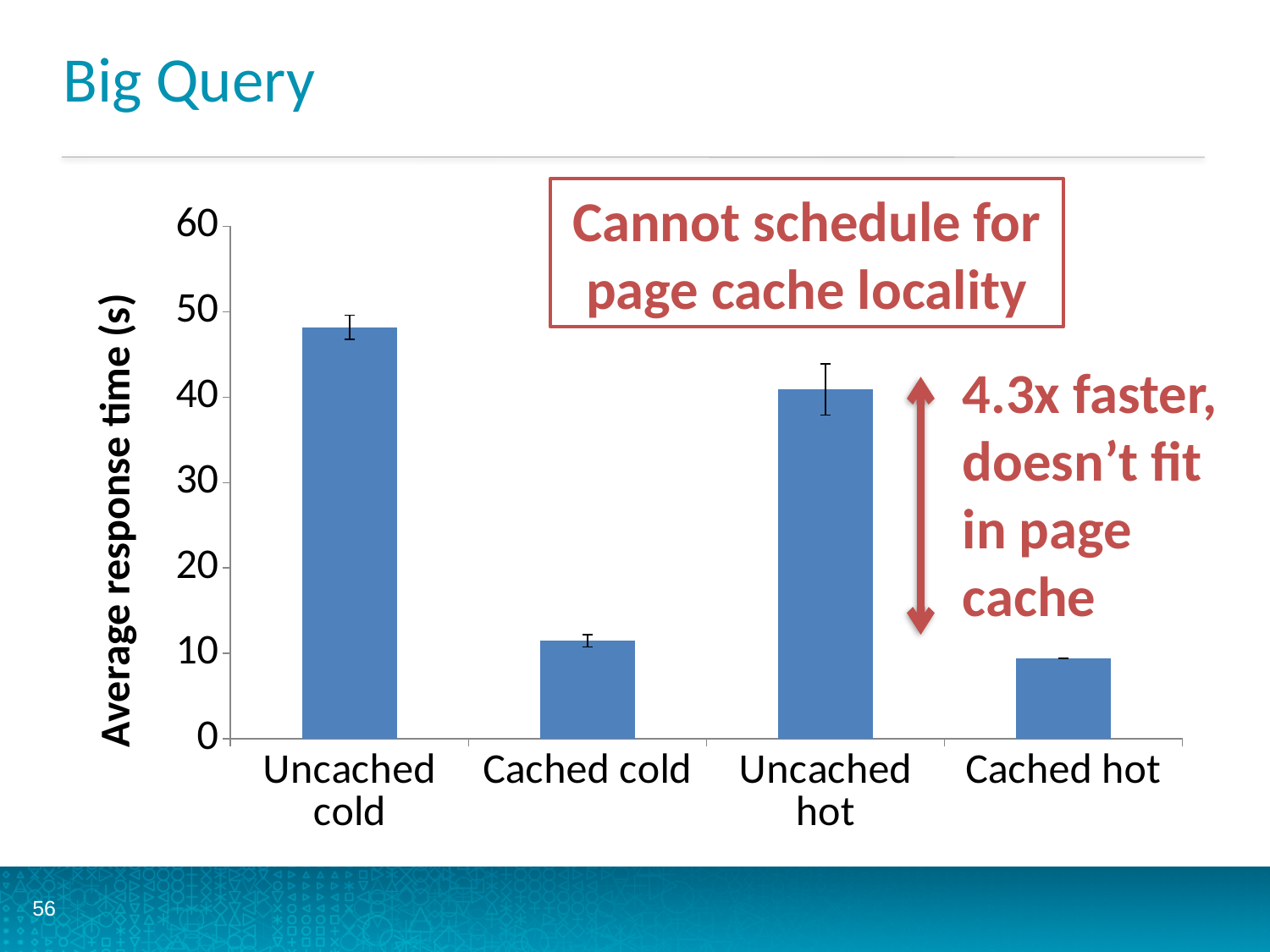

# Big Query
Cannot schedule for page cache locality

### Chart

| Category |  |
|---|---|
| Uncached cold | 48.153999999999996 |
| Cached cold | 11.479 |
| Uncached hot | 40.89888888888889 |
| Cached hot | 9.43 |
4.3x faster, doesn’t fit in page cache
56